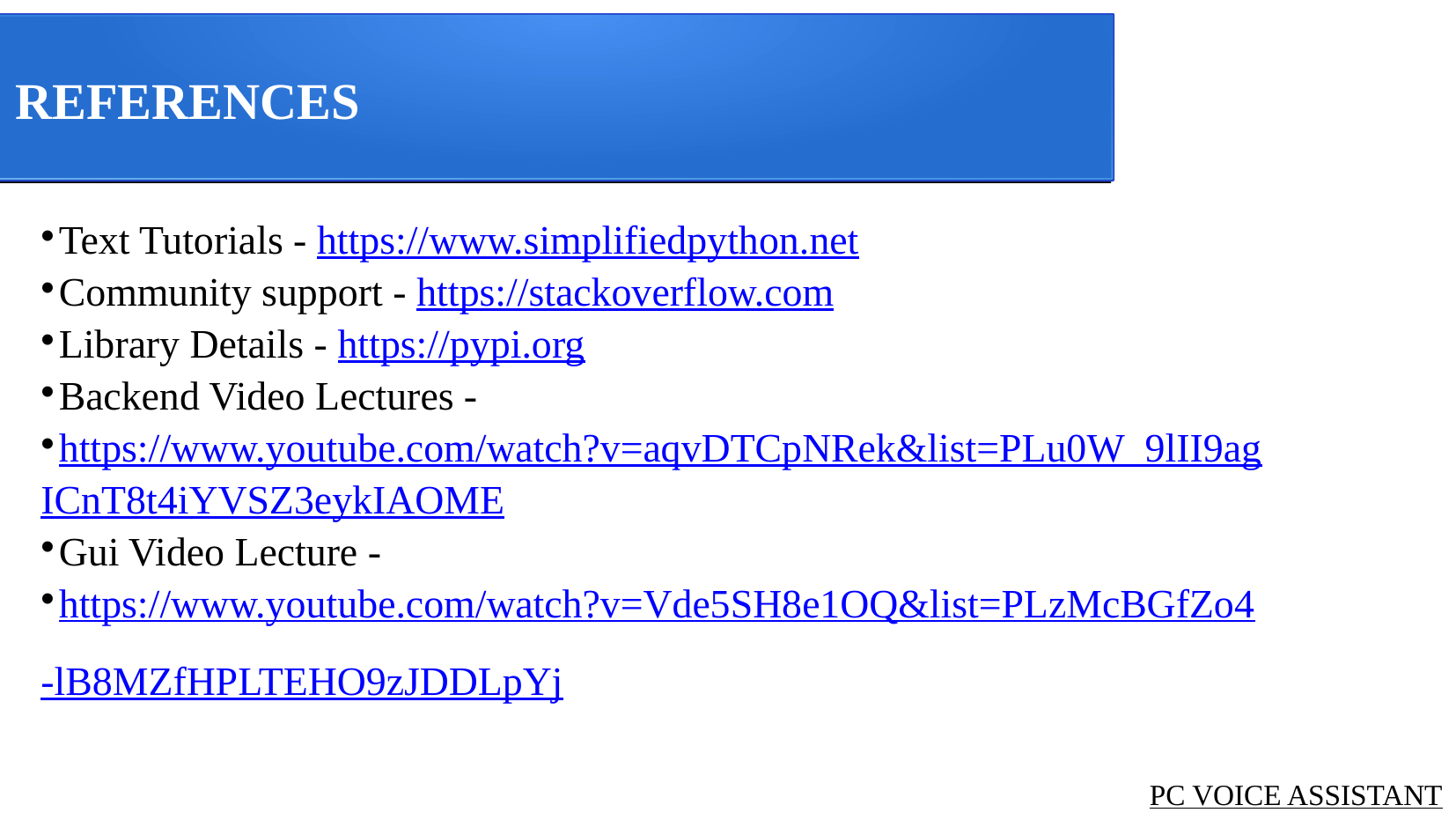

REFERENCES
Text Tutorials - https://www.simplifiedpython.net

Community support - https://stackoverflow.com

Library Details - https://pypi.org

Backend Video Lectures -

https://www.youtube.com/watch?v=aqvDTCpNRek&list=PLu0W_9lII9ag

ICnT8t4iYVSZ3eykIAOME

Gui Video Lecture -

https://www.youtube.com/watch?v=Vde5SH8e1OQ&list=PLzMcBGfZo4

-lB8MZfHPLTEHO9zJDDLpYj

PC VOICE ASSISTANT